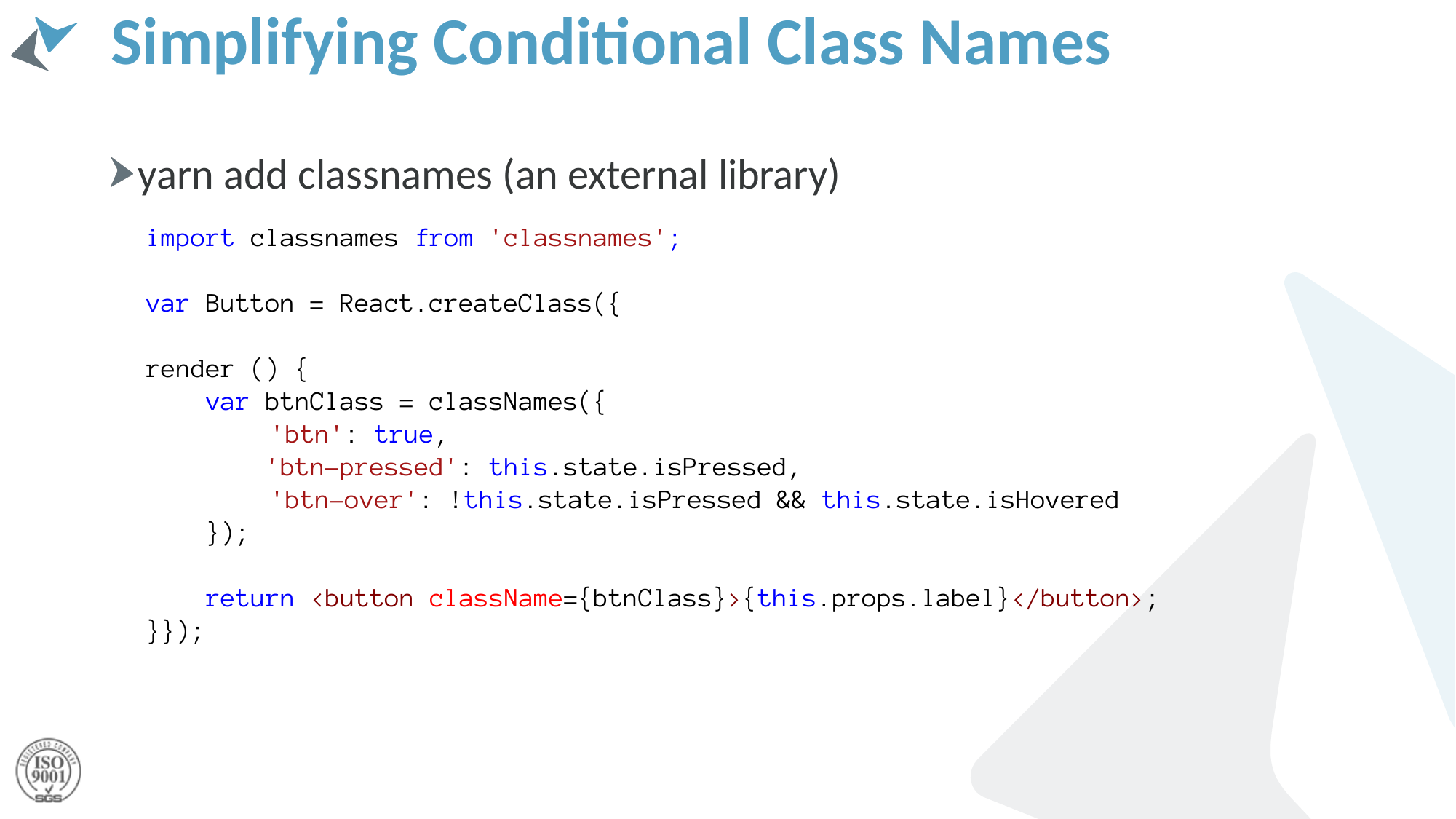

# Simplifying Conditional Class Names
yarn add classnames (an external library)
import classnames from 'classnames';
var Button = React.createClass({

render () {
    var btnClass = classNames({
    	 'btn': true,
        'btn-pressed': this.state.isPressed,
	 'btn-over': !this.state.isPressed && this.state.isHovered
    });

    return <button className={btnClass}>{this.props.label}</button>;
}});